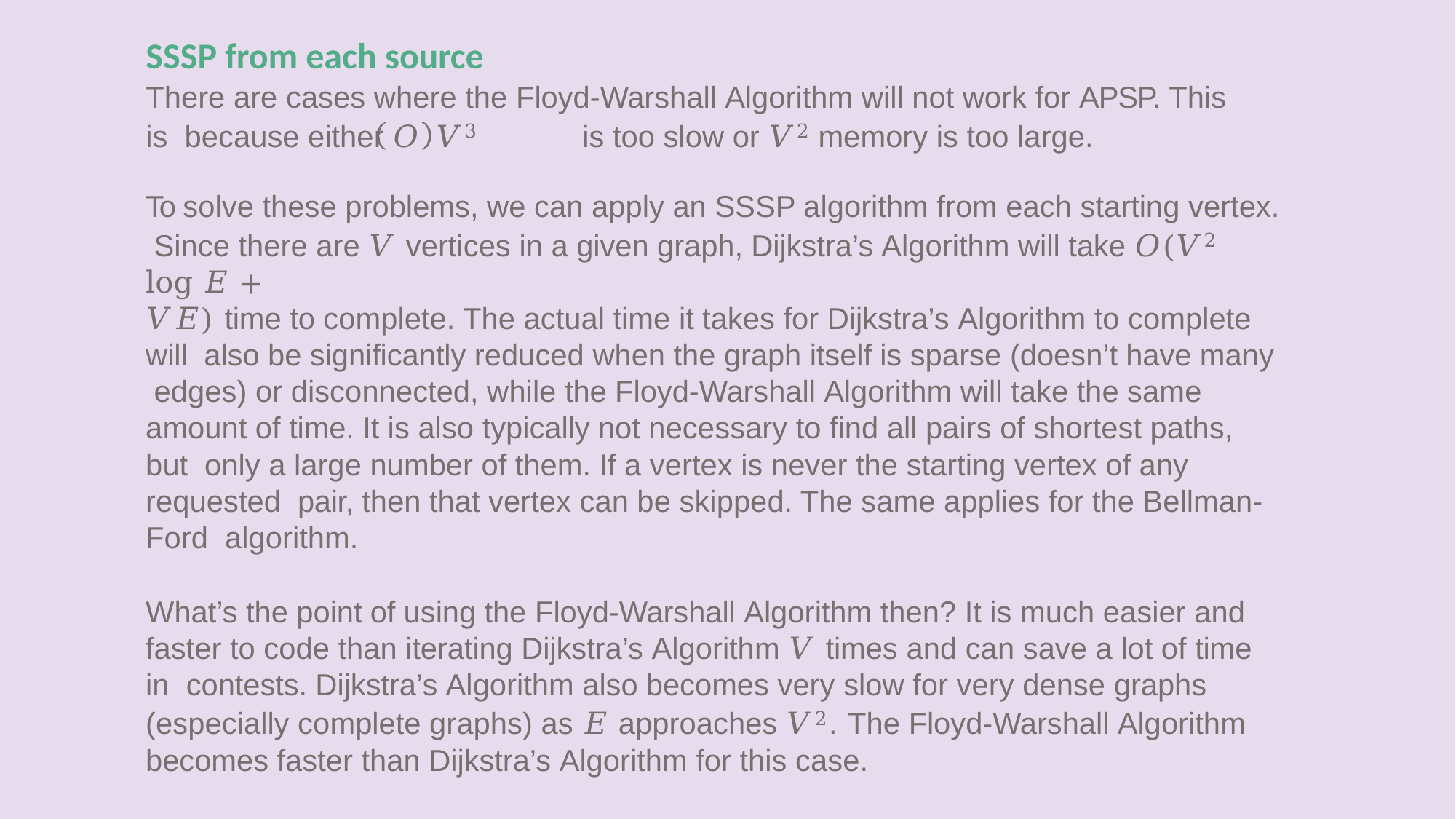

# SSSP from each source
There are cases where the Floyd-Warshall Algorithm will not work for APSP. This is  because either 𝑂 𝑉3	is too slow or 𝑉2 memory is too large.

To solve these problems, we can apply an SSSP algorithm from each starting vertex.  Since there are 𝑉 vertices in a given graph, Dijkstra’s Algorithm will take 𝑂(𝑉2 log 𝐸 +
𝑉𝐸) time to complete. The actual time it takes for Dijkstra’s Algorithm to complete will  also be significantly reduced when the graph itself is sparse (doesn’t have many  edges) or disconnected, while the Floyd-Warshall Algorithm will take the same  amount of time. It is also typically not necessary to find all pairs of shortest paths, but  only a large number of them. If a vertex is never the starting vertex of any requested  pair, then that vertex can be skipped. The same applies for the Bellman-Ford  algorithm.

What’s the point of using the Floyd-Warshall Algorithm then? It is much easier and
faster to code than iterating Dijkstra’s Algorithm 𝑉 times and can save a lot of time in  contests. Dijkstra’s Algorithm also becomes very slow for very dense graphs  (especially complete graphs) as 𝐸 approaches 𝑉2. The Floyd-Warshall Algorithm  becomes faster than Dijkstra’s Algorithm for this case.